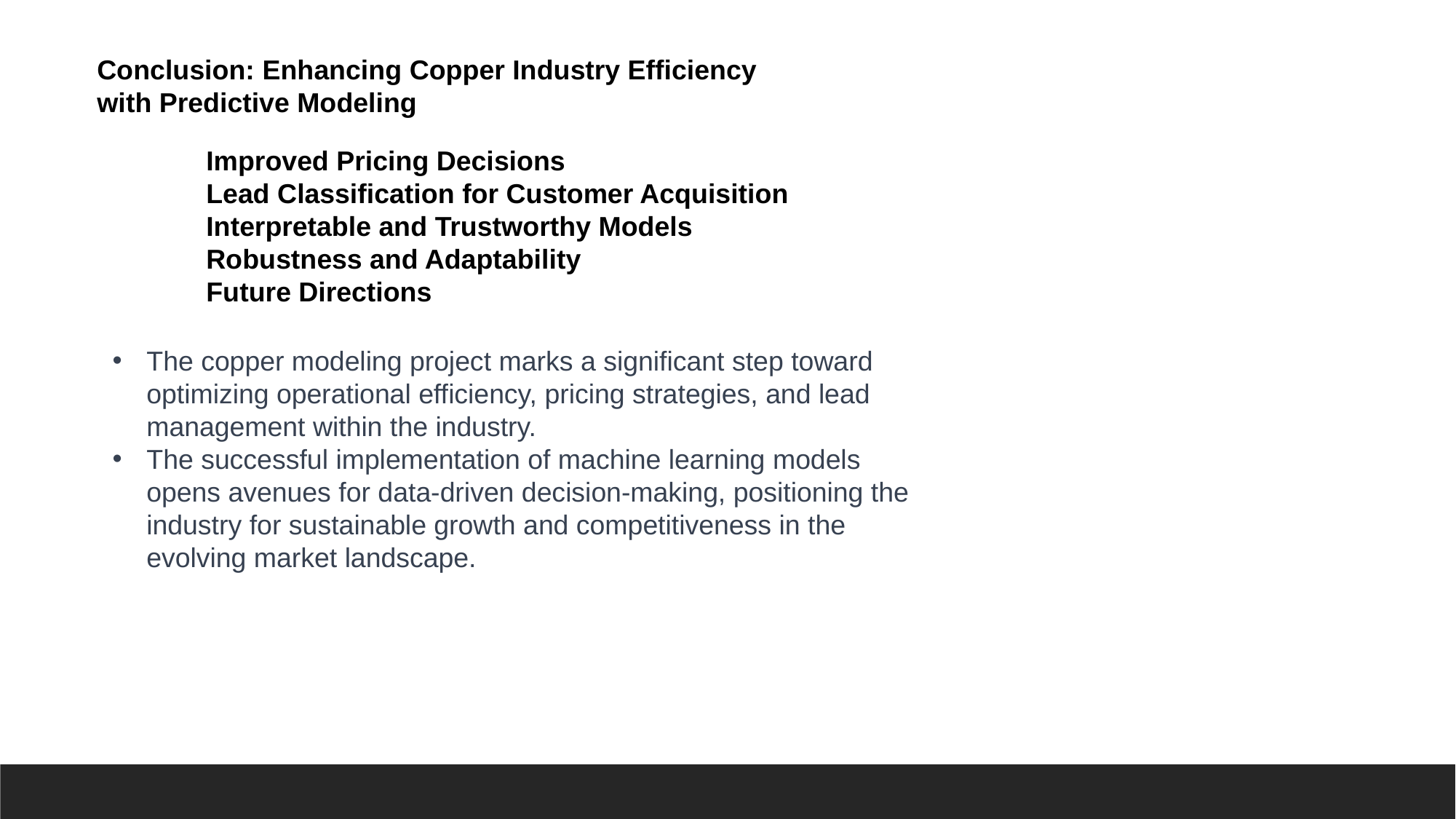

Conclusion: Enhancing Copper Industry Efficiency with Predictive Modeling
Improved Pricing Decisions
Lead Classification for Customer Acquisition
Interpretable and Trustworthy Models
Robustness and Adaptability
Future Directions
The copper modeling project marks a significant step toward optimizing operational efficiency, pricing strategies, and lead management within the industry.
The successful implementation of machine learning models opens avenues for data-driven decision-making, positioning the industry for sustainable growth and competitiveness in the evolving market landscape.